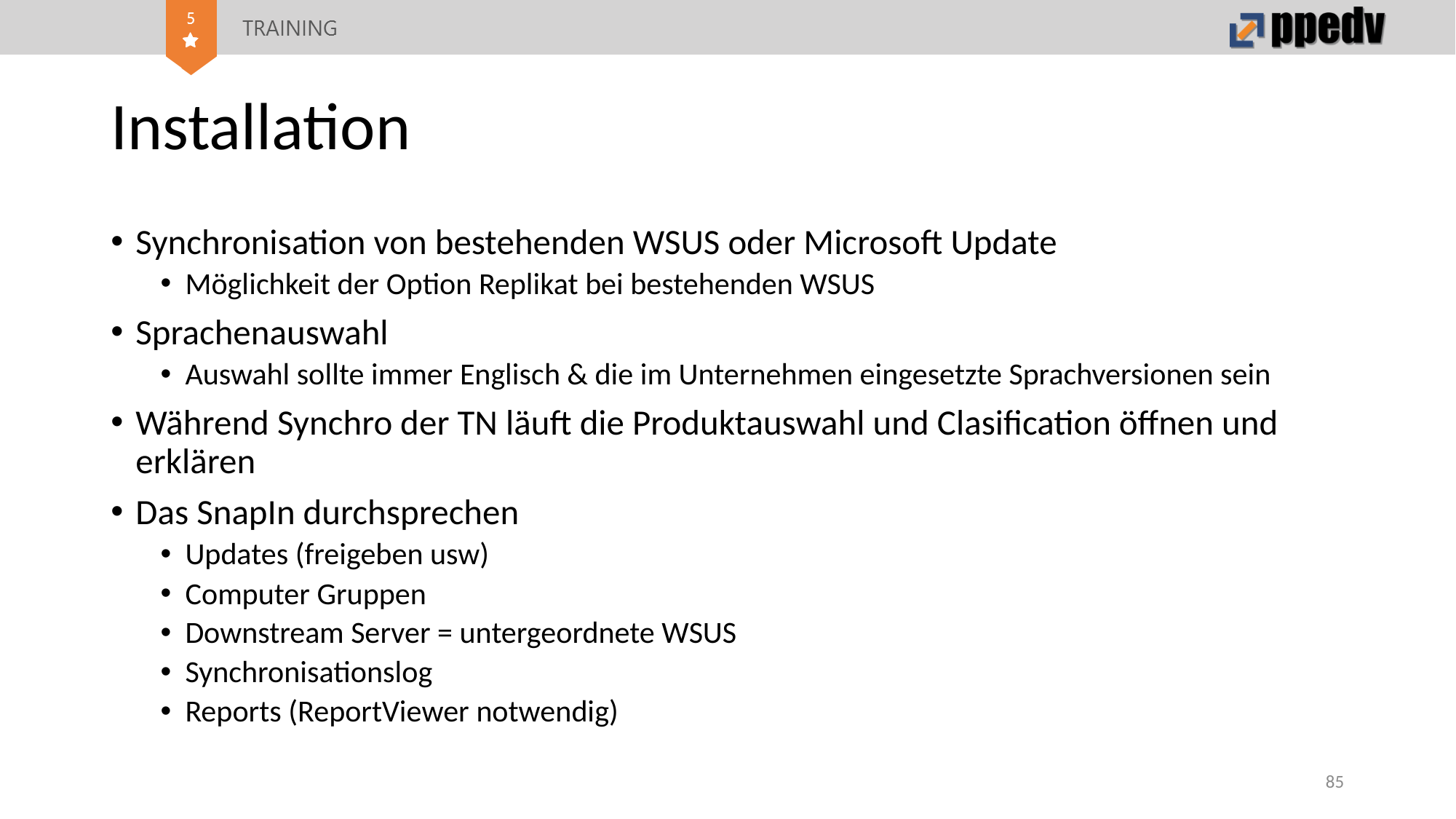

# Installation
Synchronisation von bestehenden WSUS oder Microsoft Update
Möglichkeit der Option Replikat bei bestehenden WSUS
Sprachenauswahl
Auswahl sollte immer Englisch & die im Unternehmen eingesetzte Sprachversionen sein
Während Synchro der TN läuft die Produktauswahl und Clasification öffnen und erklären
Das SnapIn durchsprechen
Updates (freigeben usw)
Computer Gruppen
Downstream Server = untergeordnete WSUS
Synchronisationslog
Reports (ReportViewer notwendig)

85